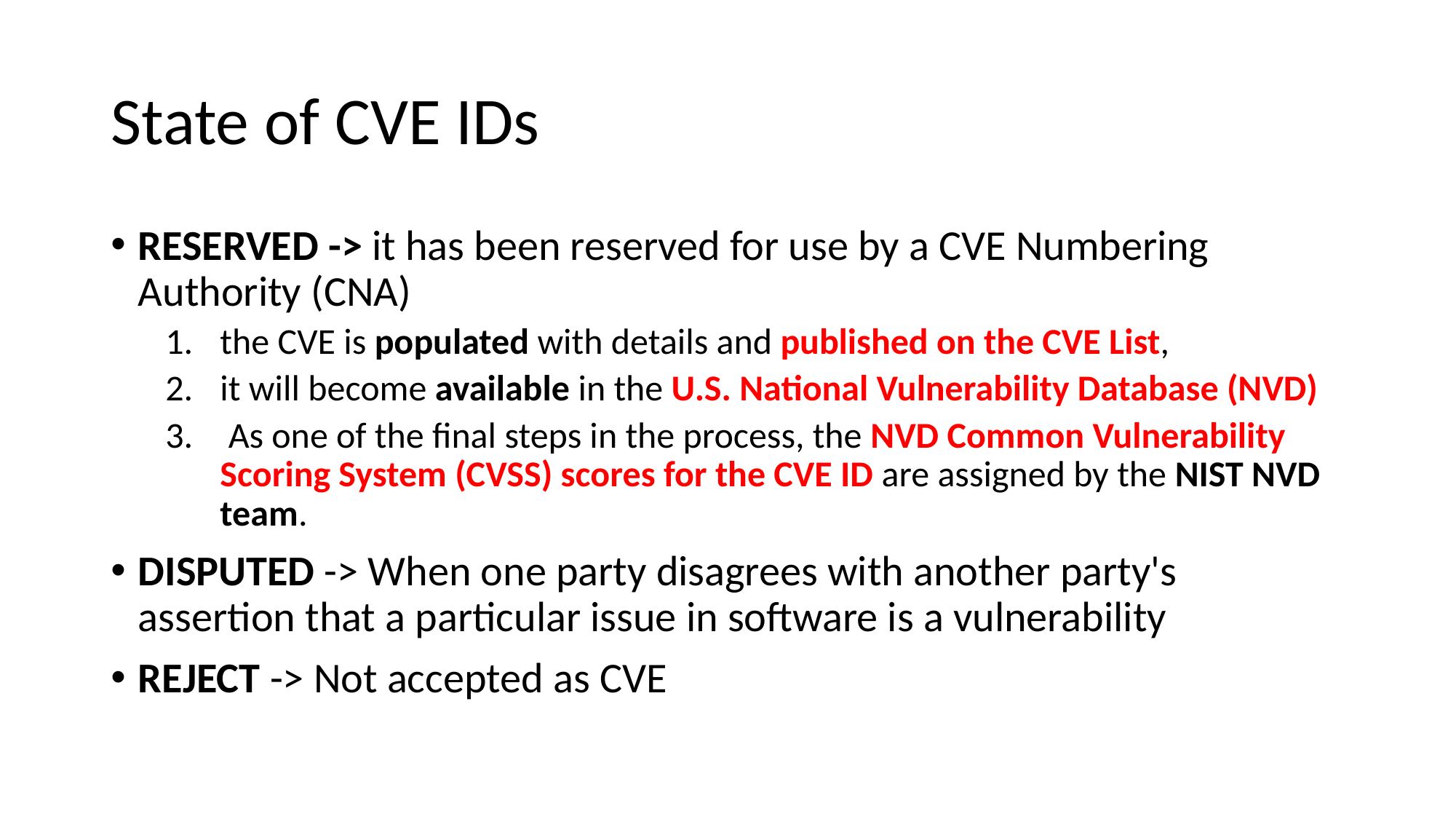

# State of CVE IDs
RESERVED -> it has been reserved for use by a CVE Numbering Authority (CNA)
the CVE is populated with details and published on the CVE List,
it will become available in the U.S. National Vulnerability Database (NVD)
 As one of the final steps in the process, the NVD Common Vulnerability Scoring System (CVSS) scores for the CVE ID are assigned by the NIST NVD team.
DISPUTED -> When one party disagrees with another party's assertion that a particular issue in software is a vulnerability
REJECT -> Not accepted as CVE